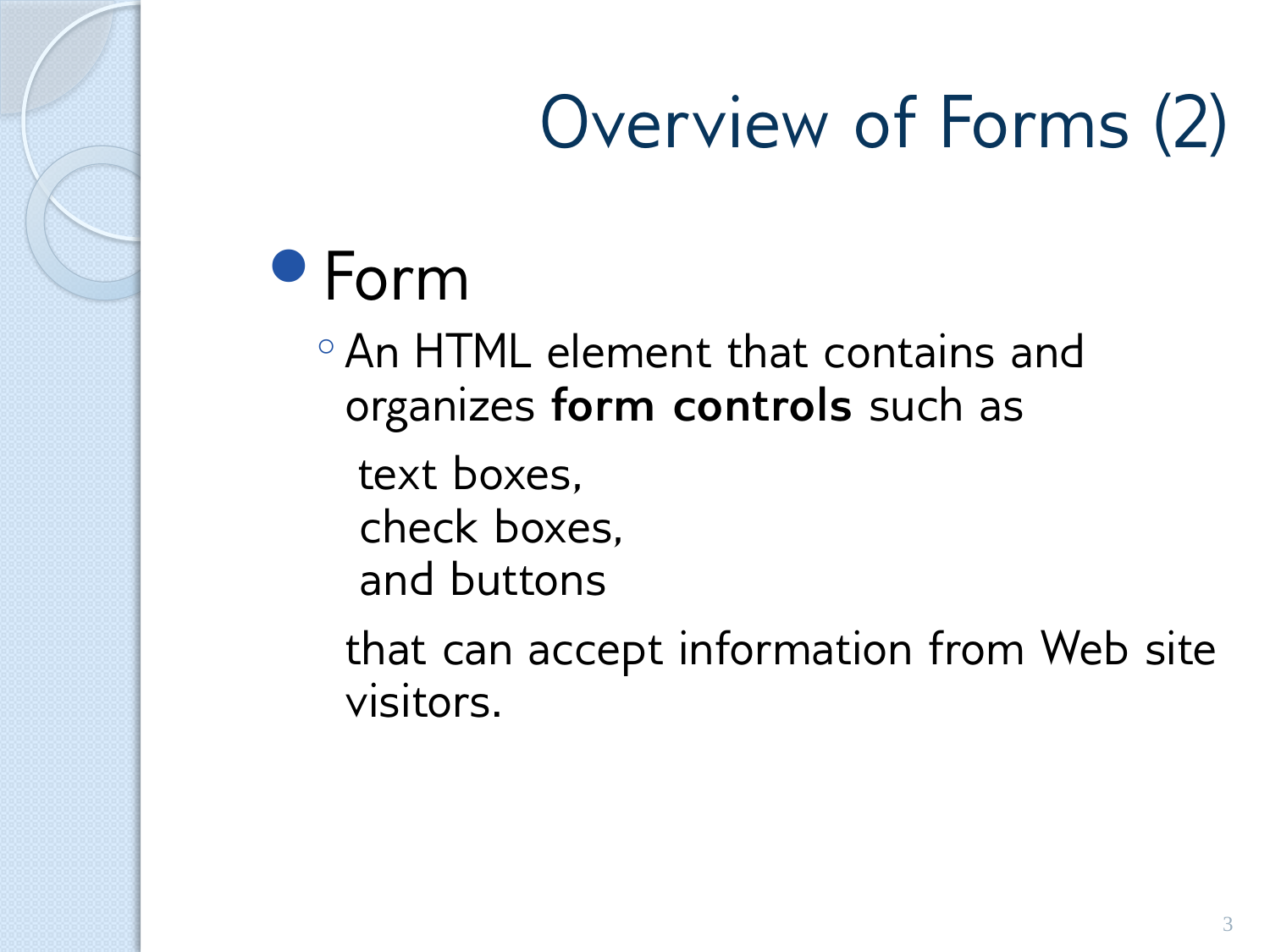

# Overview of Forms (2)
Form
An HTML element that contains and organizes form controls such as
   text boxes,
 check boxes,
 and buttons
that can accept information from Web site visitors.
3